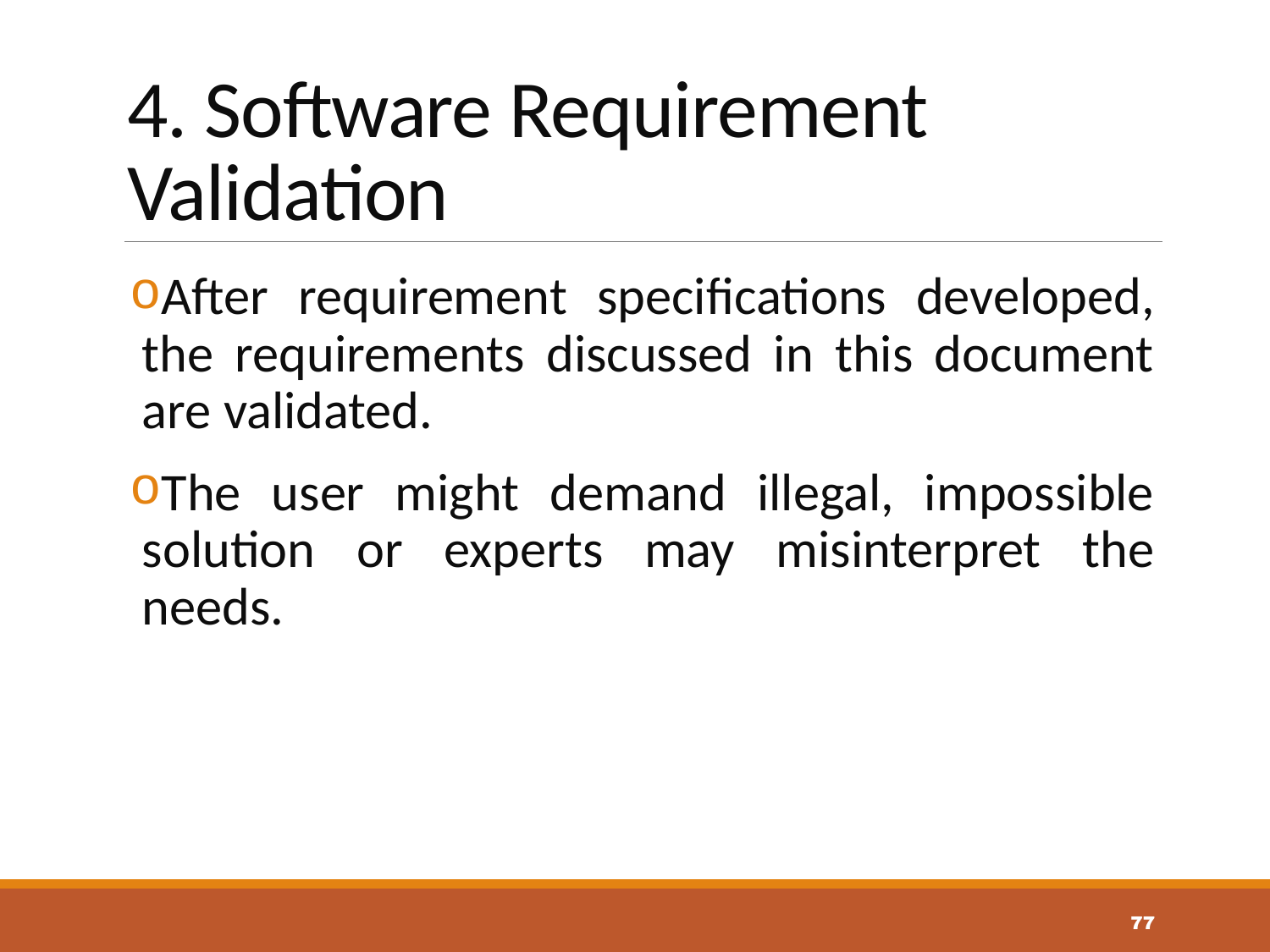

# 4. Software Requirement Validation
After requirement specifications developed, the requirements discussed in this document are validated.
The user might demand illegal, impossible solution or experts may misinterpret the needs.
77